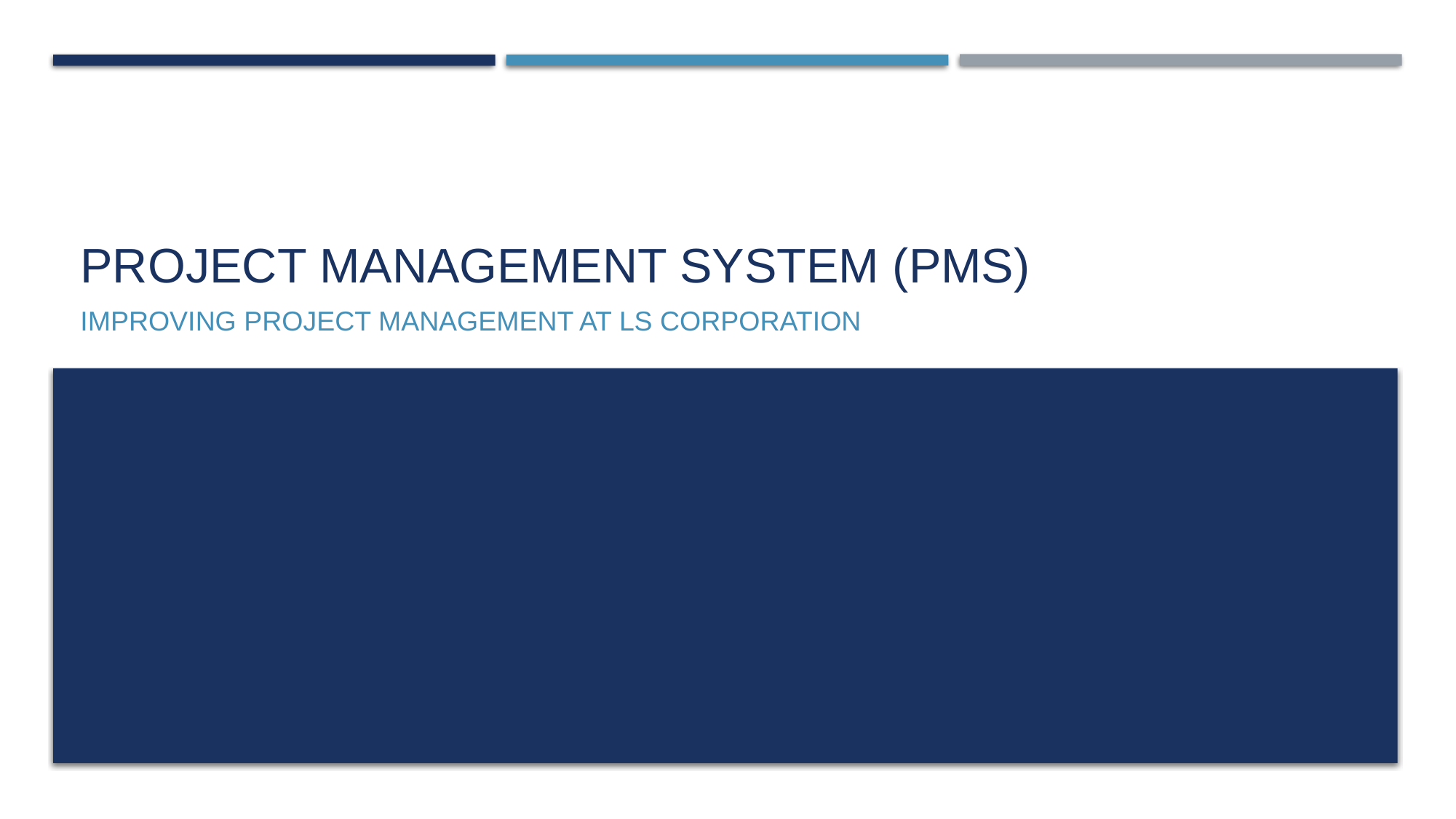

# Project Management System (PMS)
Improving Project Management at LS Corporation